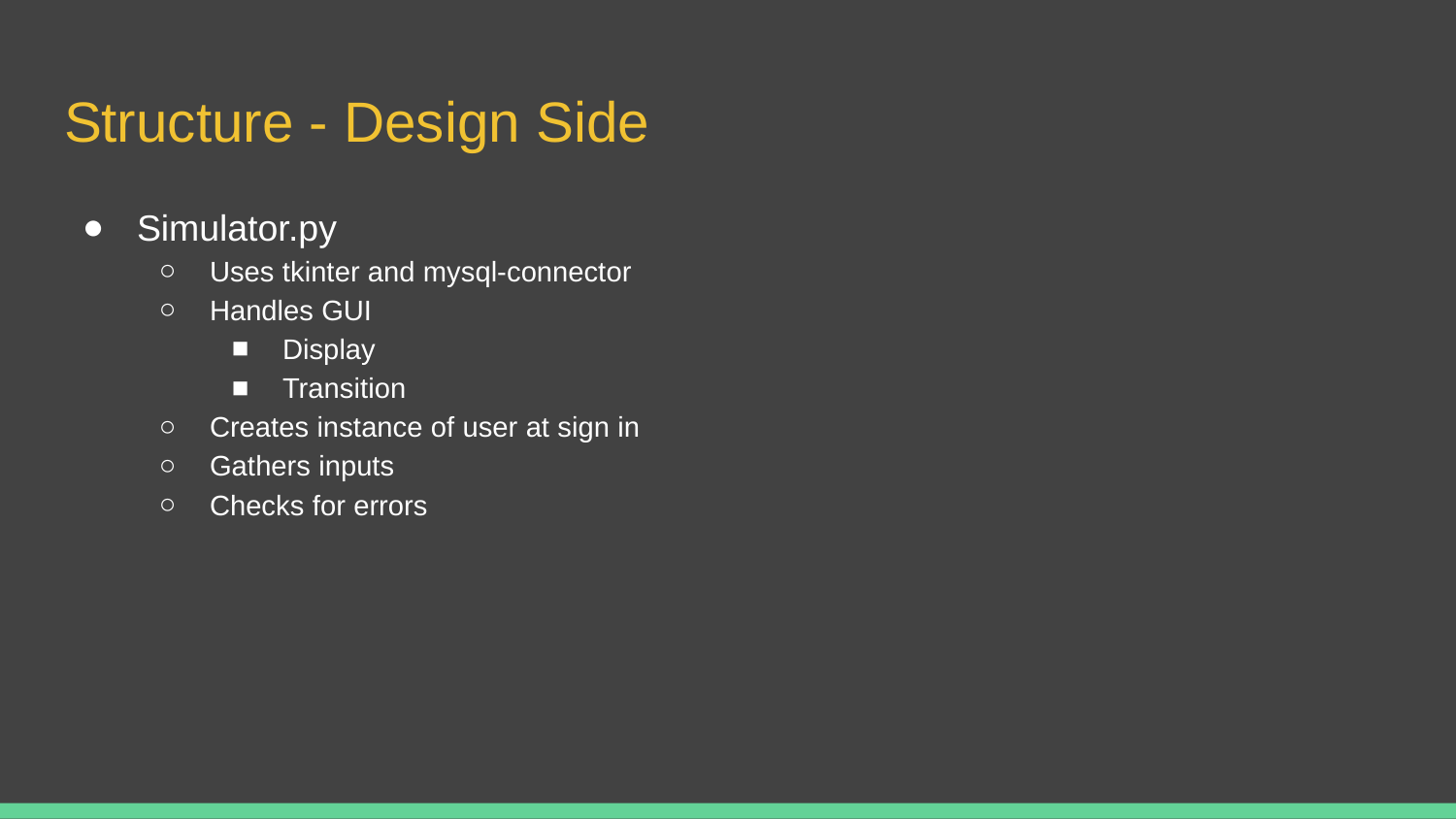

# Structure - Design Side
Simulator.py
Uses tkinter and mysql-connector
Handles GUI
Display
Transition
Creates instance of user at sign in
Gathers inputs
Checks for errors